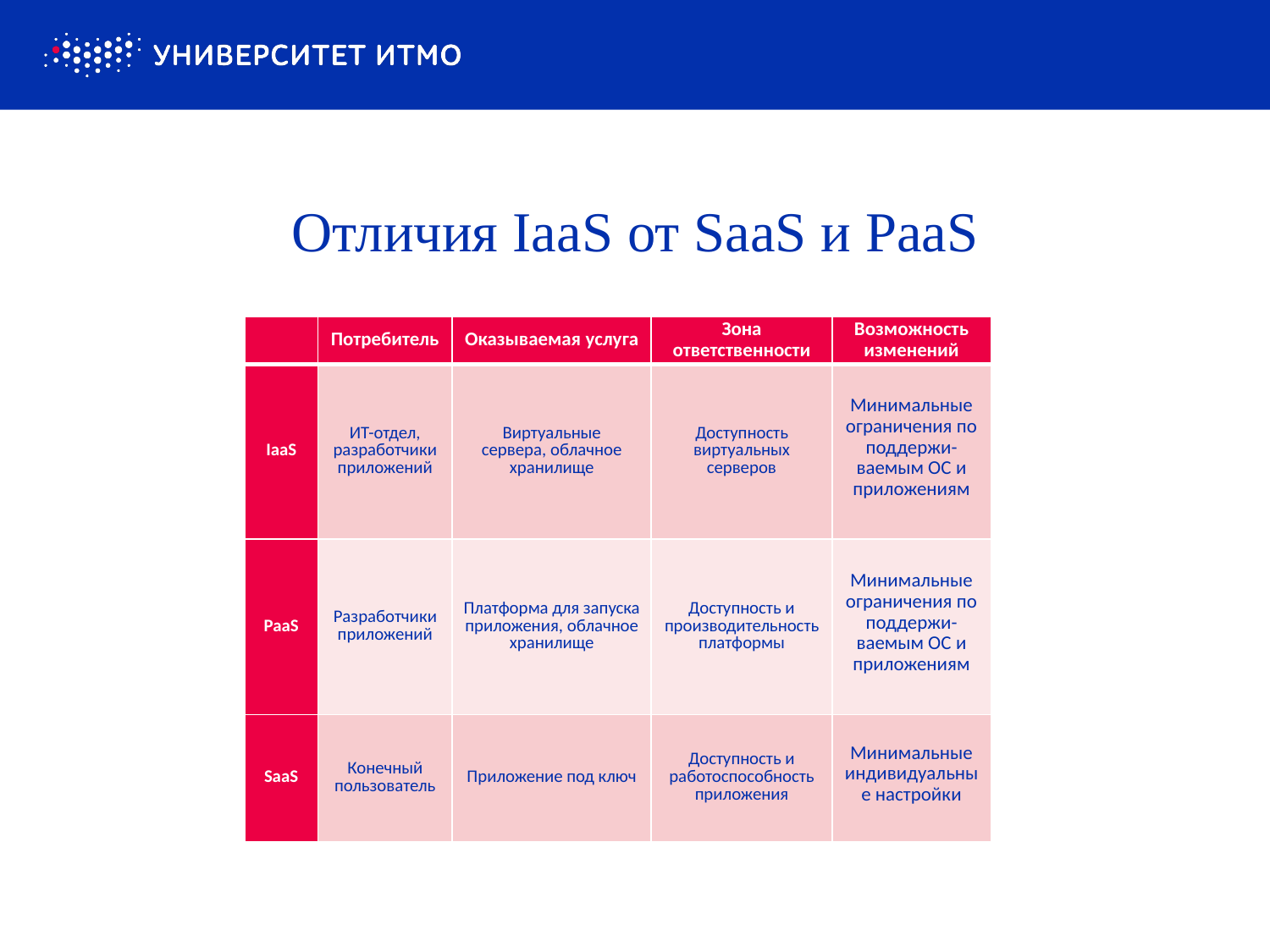

# Отличия IaaS от SaaS и PaaS
|  | Потребитель | Оказываемая услуга | Зона ответственности | Возможность изменений |
| --- | --- | --- | --- | --- |
| IaaS | ИТ-отдел, разработчики приложений | Виртуальные сервера, облачное хранилище | Доступность виртуальных серверов | Минимальные ограничения по поддержи-ваемым ОС и приложениям |
| PaaS | Разработчики приложений | Платформа для запуска приложения, облачное хранилище | Доступность и производительность платформы | Минимальные ограничения по поддержи-ваемым ОС и приложениям |
| SaaS | Конечный пользователь | Приложение под ключ | Доступность и работоспособность приложения | Минимальные индивидуальные настройки |